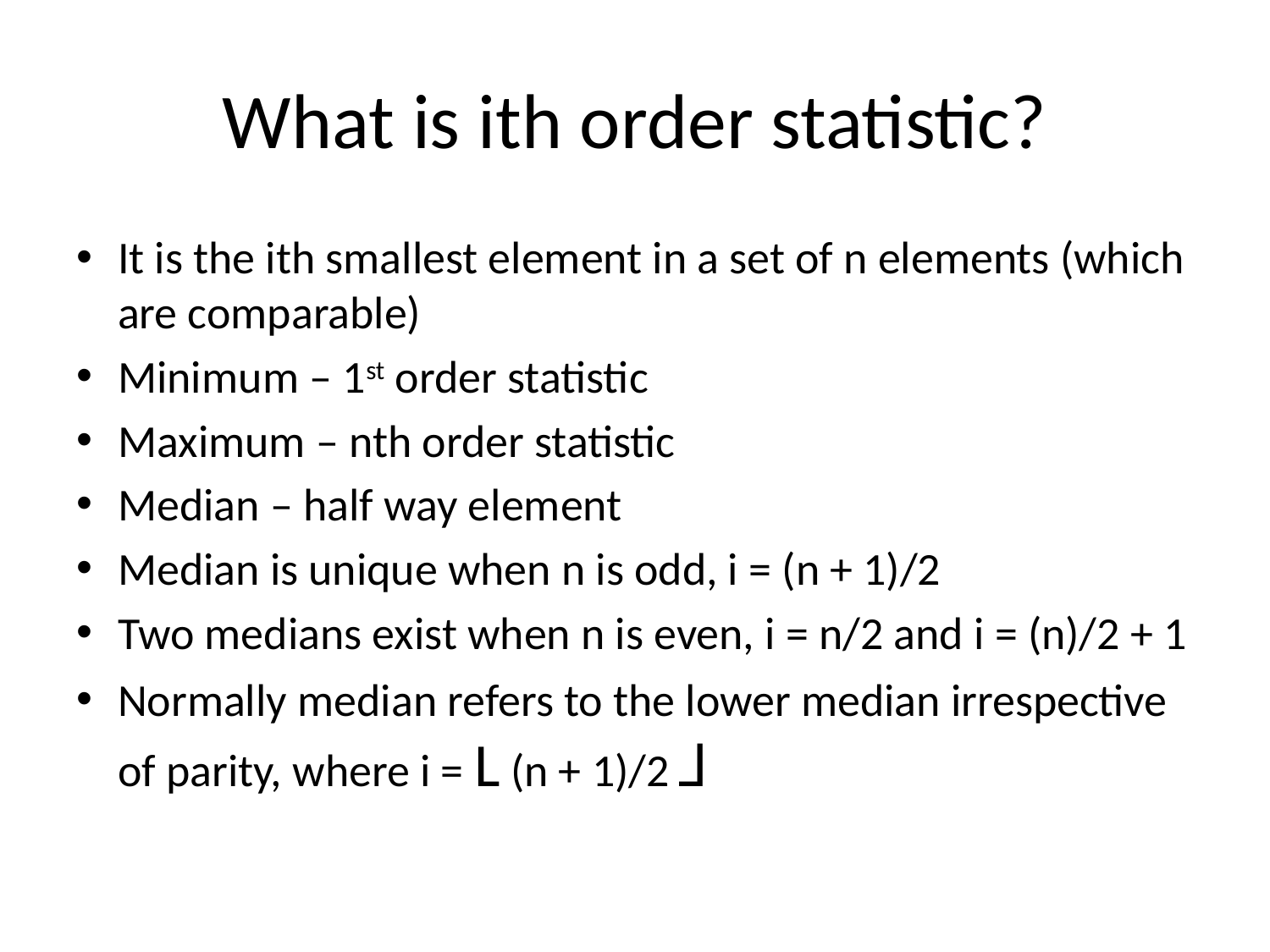

# What is ith order statistic?
It is the ith smallest element in a set of n elements (which are comparable)
Minimum – 1st order statistic
Maximum – nth order statistic
Median – half way element
Median is unique when n is odd, i = (n + 1)/2
Two medians exist when n is even, i = n/2 and i = (n)/2 + 1
Normally median refers to the lower median irrespective of parity, where i = L (n + 1)/2 ˩